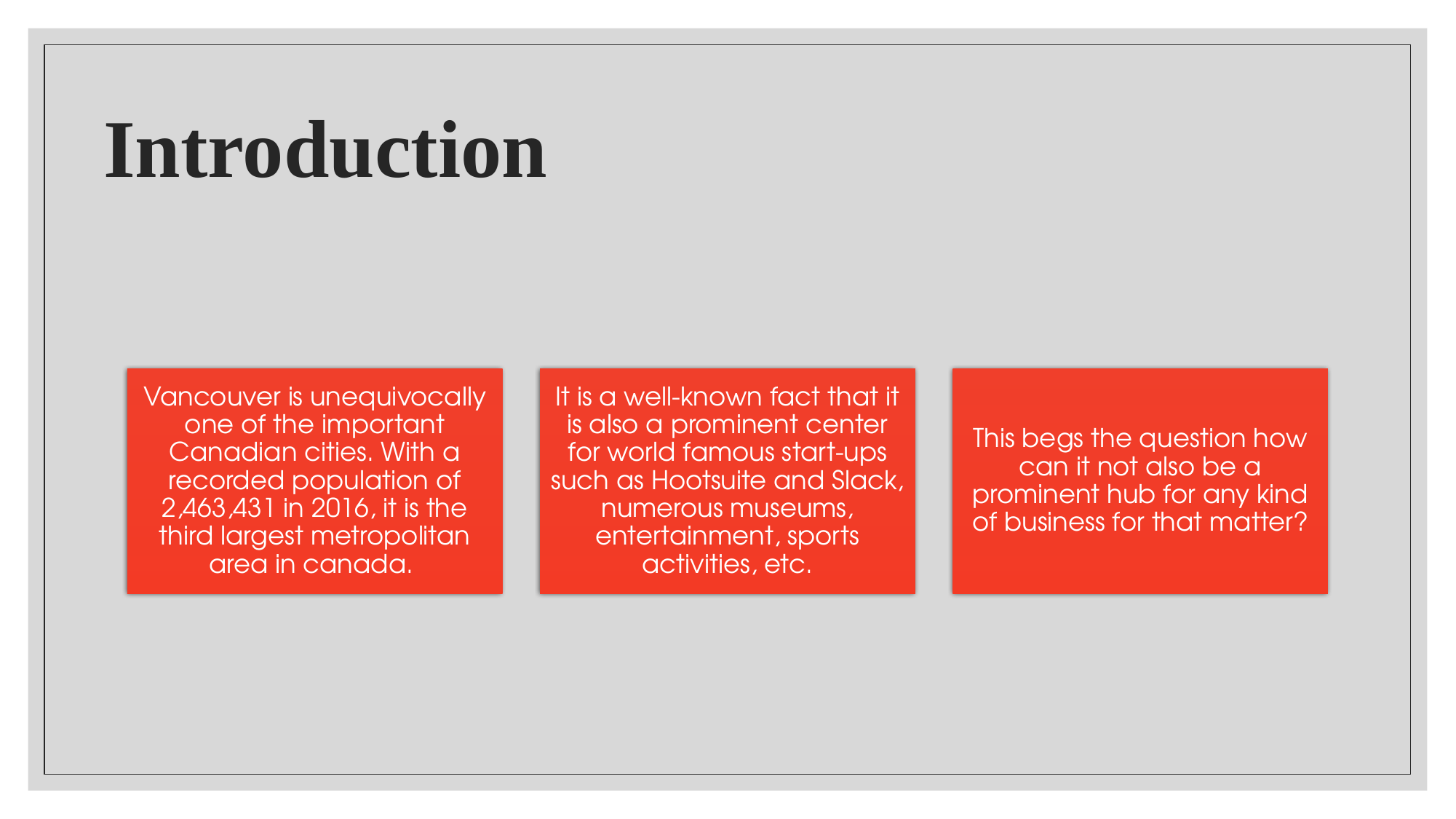

# Introduction
Vancouver is unequivocally one of the important Canadian cities. With a recorded population of 2,463,431 in 2016, it is the third largest metropolitan area in canada.
It is a well-known fact that it is also a prominent center for world famous start-ups such as Hootsuite and Slack, numerous museums, entertainment, sports activities, etc.
This begs the question how can it not also be a prominent hub for any kind of business for that matter?